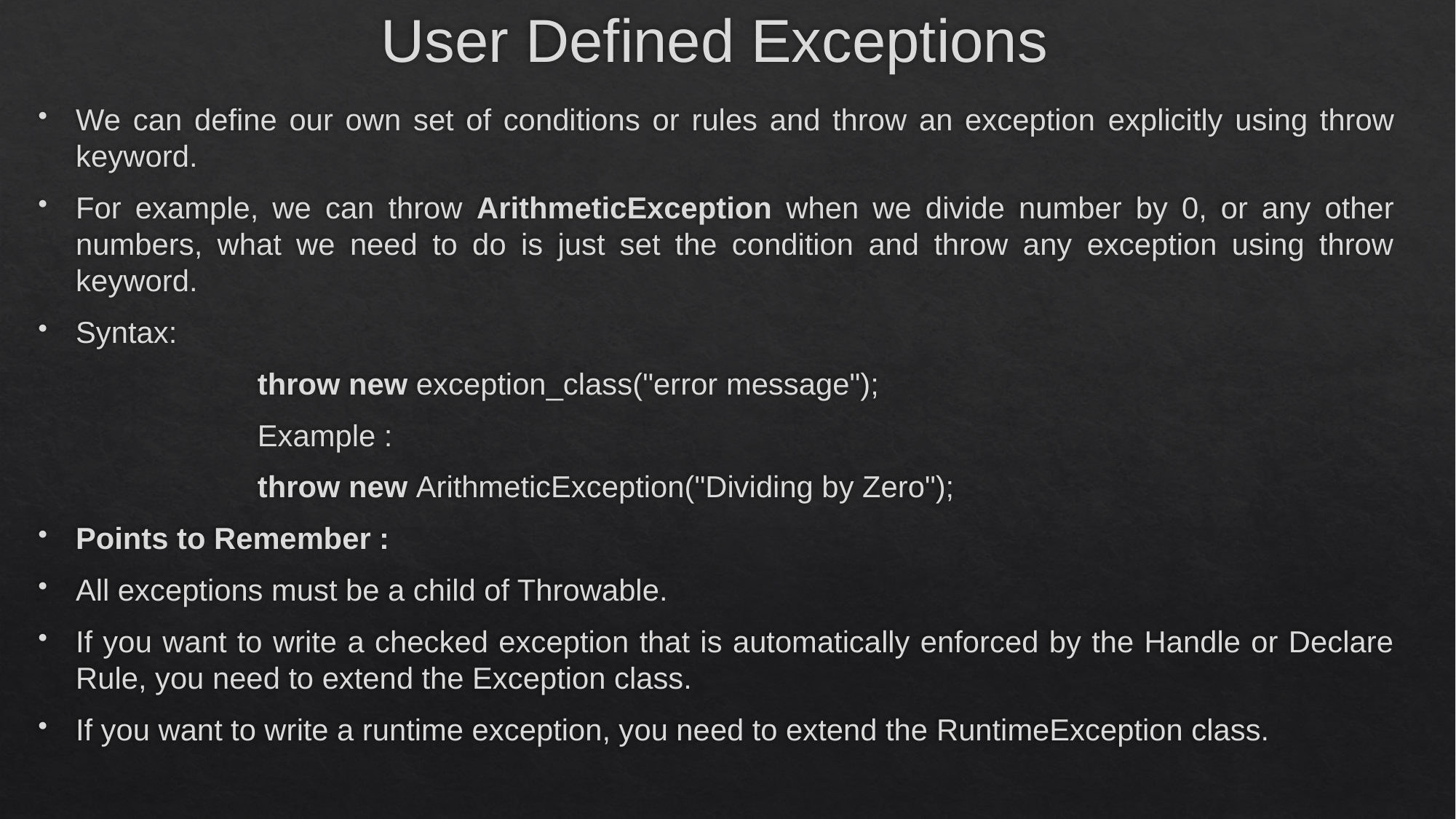

# User Defined Exceptions
We can define our own set of conditions or rules and throw an exception explicitly using throw keyword.
For example, we can throw ArithmeticException when we divide number by 0, or any other numbers, what we need to do is just set the condition and throw any exception using throw keyword.
Syntax:
		throw new exception_class("error message");
		Example :
		throw new ArithmeticException("Dividing by Zero");
Points to Remember :
All exceptions must be a child of Throwable.
If you want to write a checked exception that is automatically enforced by the Handle or Declare Rule, you need to extend the Exception class.
If you want to write a runtime exception, you need to extend the RuntimeException class.